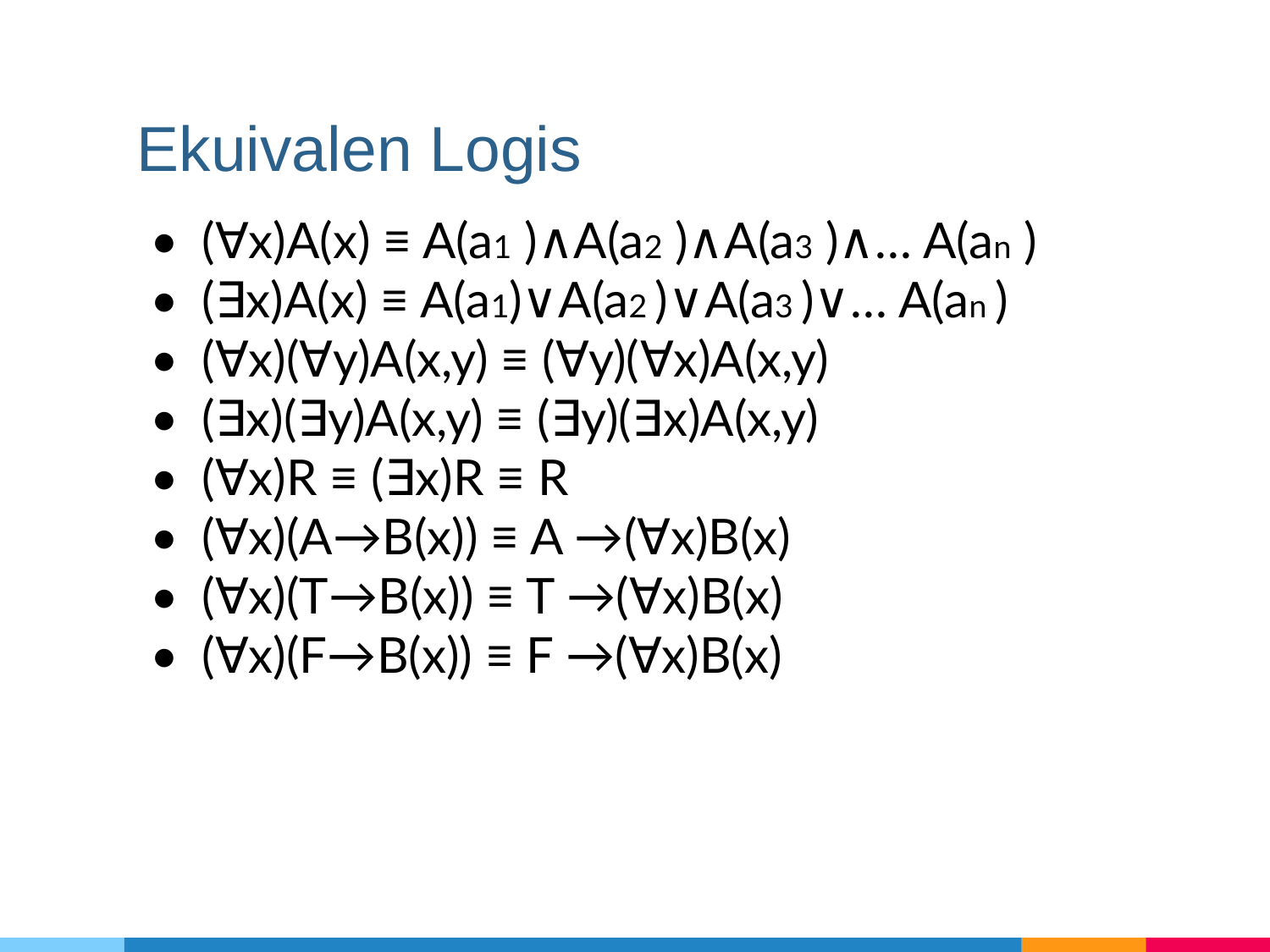

# Ekuivalen Logis
•  (∀x)A(x) ≡ A(a1 )∧A(a2 )∧A(a3 )∧… A(an )
•  (∃x)A(x) ≡ A(a1)∨A(a2 )∨A(a3 )∨… A(an )
•  (∀x)(∀y)A(x,y) ≡ (∀y)(∀x)A(x,y)
•  (∃x)(∃y)A(x,y) ≡ (∃y)(∃x)A(x,y)
•  (∀x)R ≡ (∃x)R ≡ R
•  (∀x)(A→B(x)) ≡ A →(∀x)B(x)
•  (∀x)(T→B(x)) ≡ T →(∀x)B(x)
•  (∀x)(F→B(x)) ≡ F →(∀x)B(x)